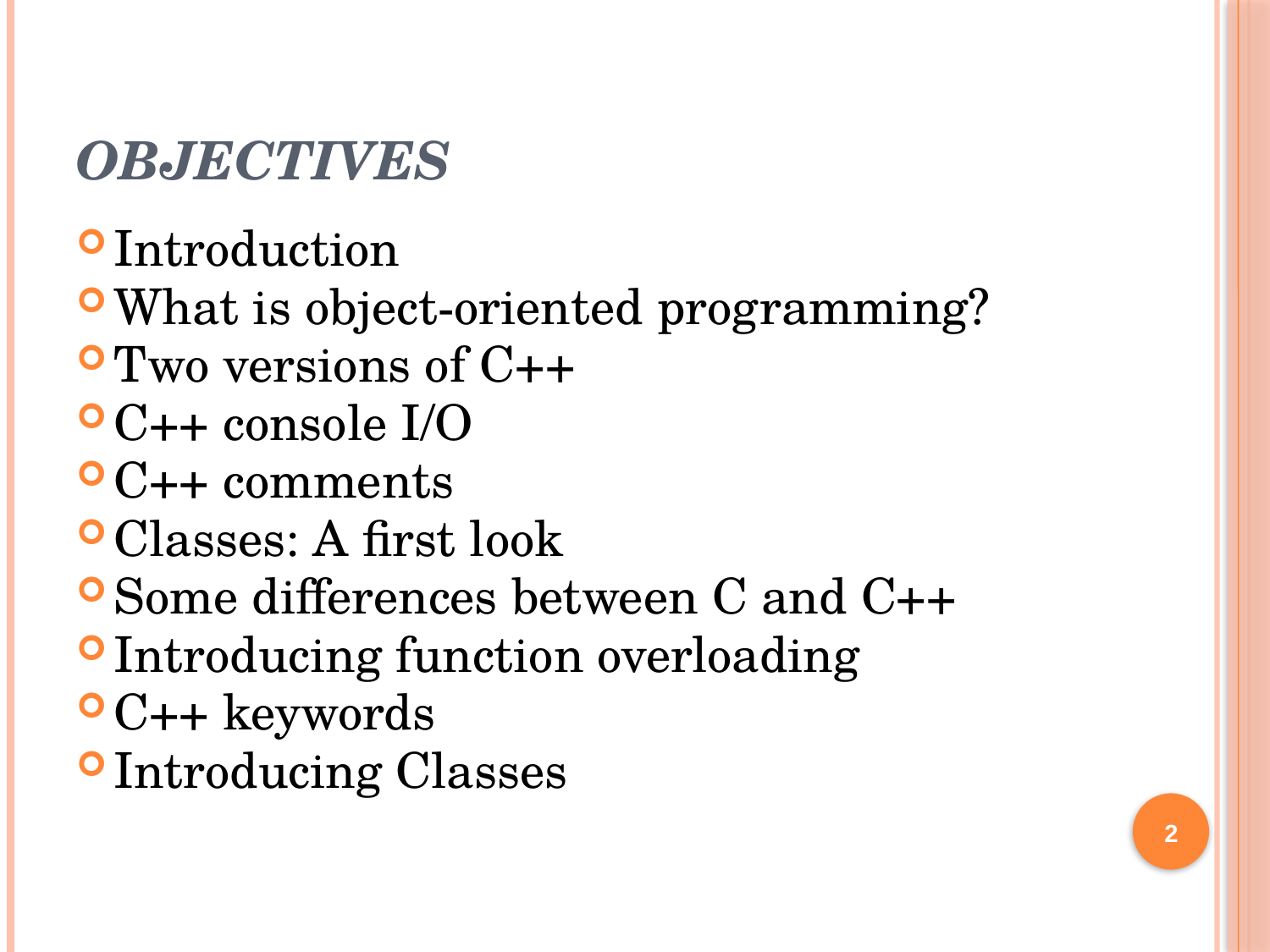

# Objectives
Introduction
What is object-oriented programming?
Two versions of C++
C++ console I/O
C++ comments
Classes: A first look
Some differences between C and C++
Introducing function overloading
C++ keywords
Introducing Classes
2